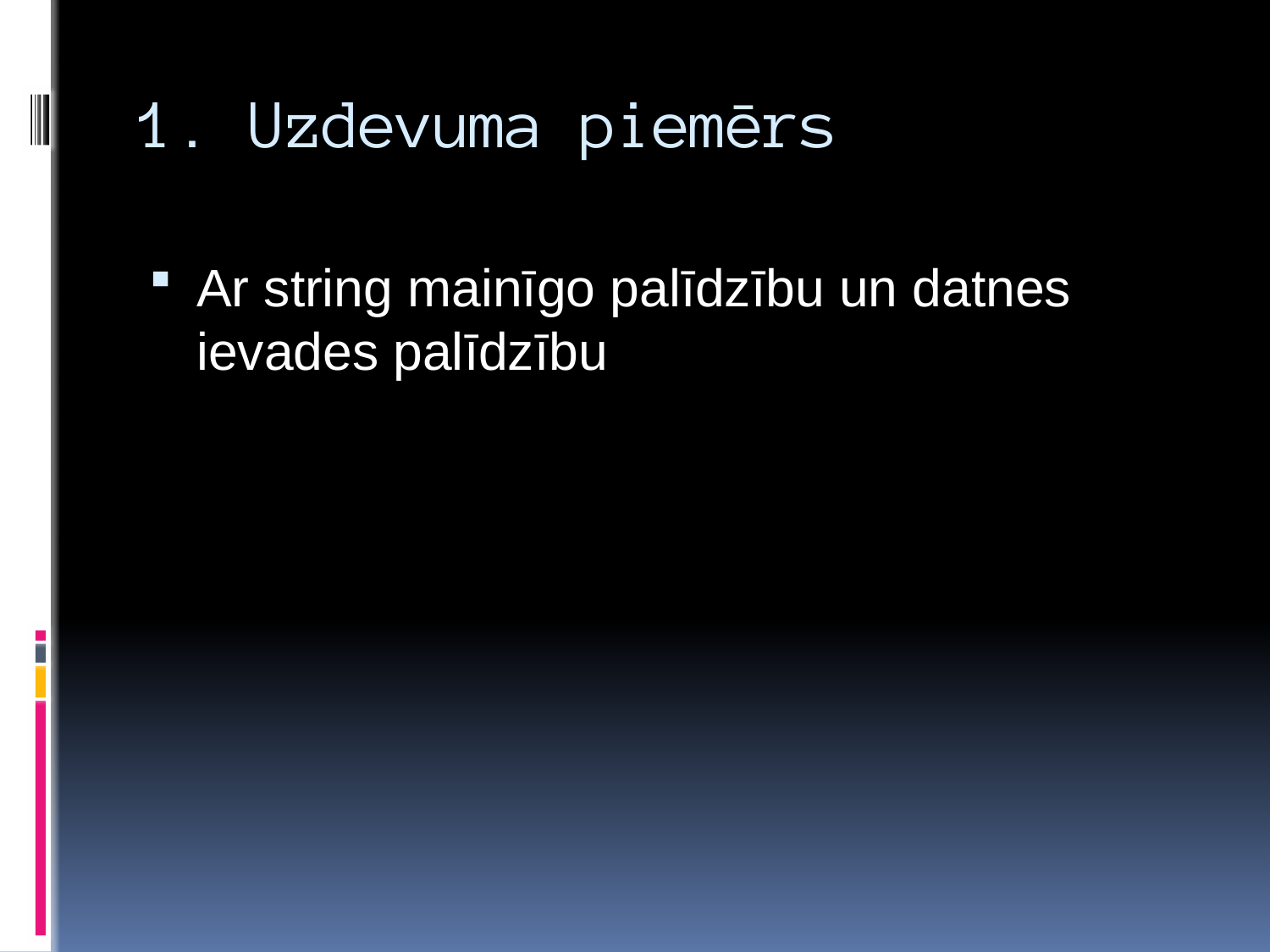

# 1. Uzdevuma piemērs
Ar string mainīgo palīdzību un datnes ievades palīdzību